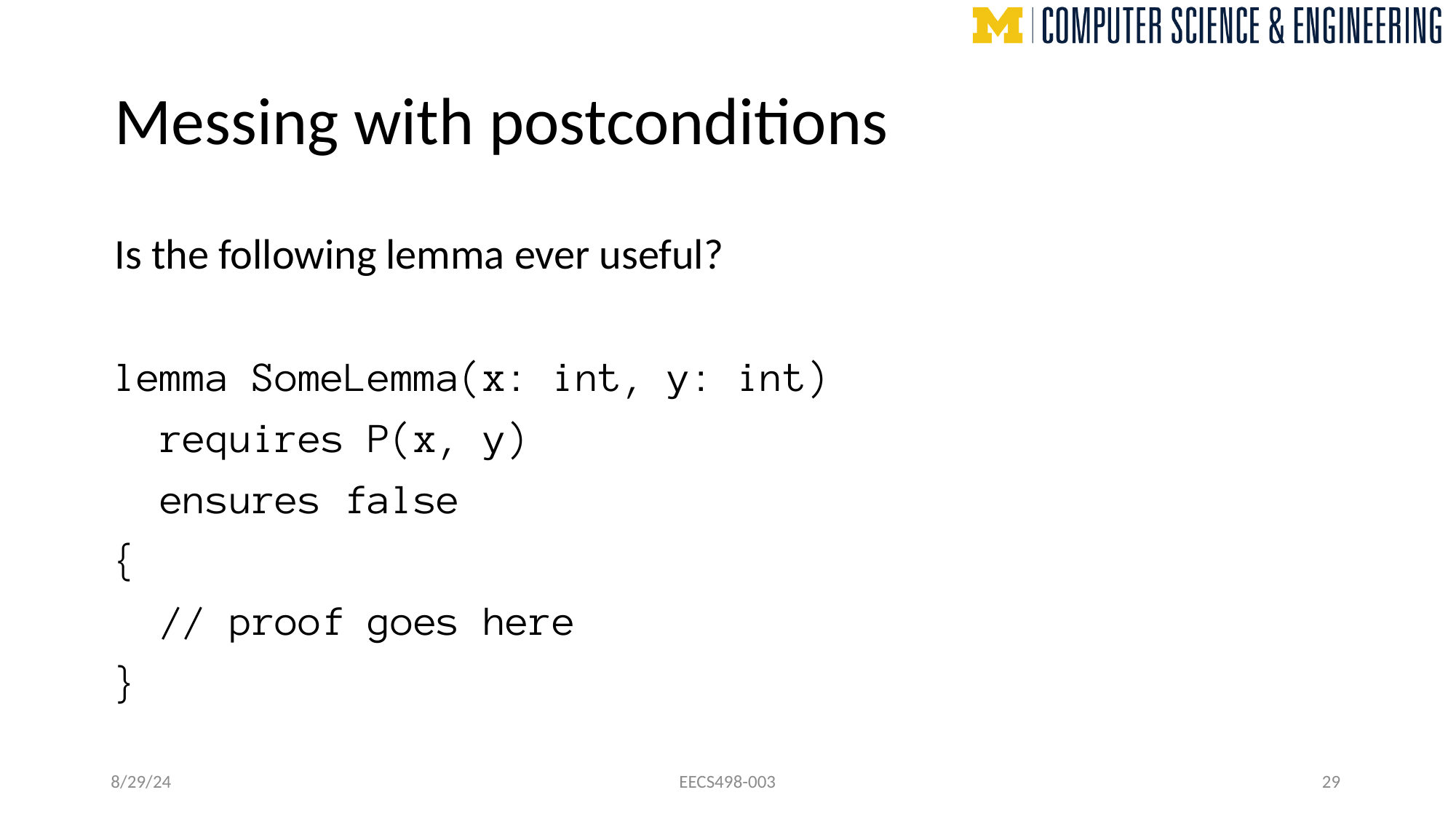

# Messing with postconditions
Is the following lemma ever useful?

lemma SomeLemma(x: int, y: int)
  requires P(x, y)
  ensures false
{
  // proof goes here
}

8/29/24
EECS498-003
29